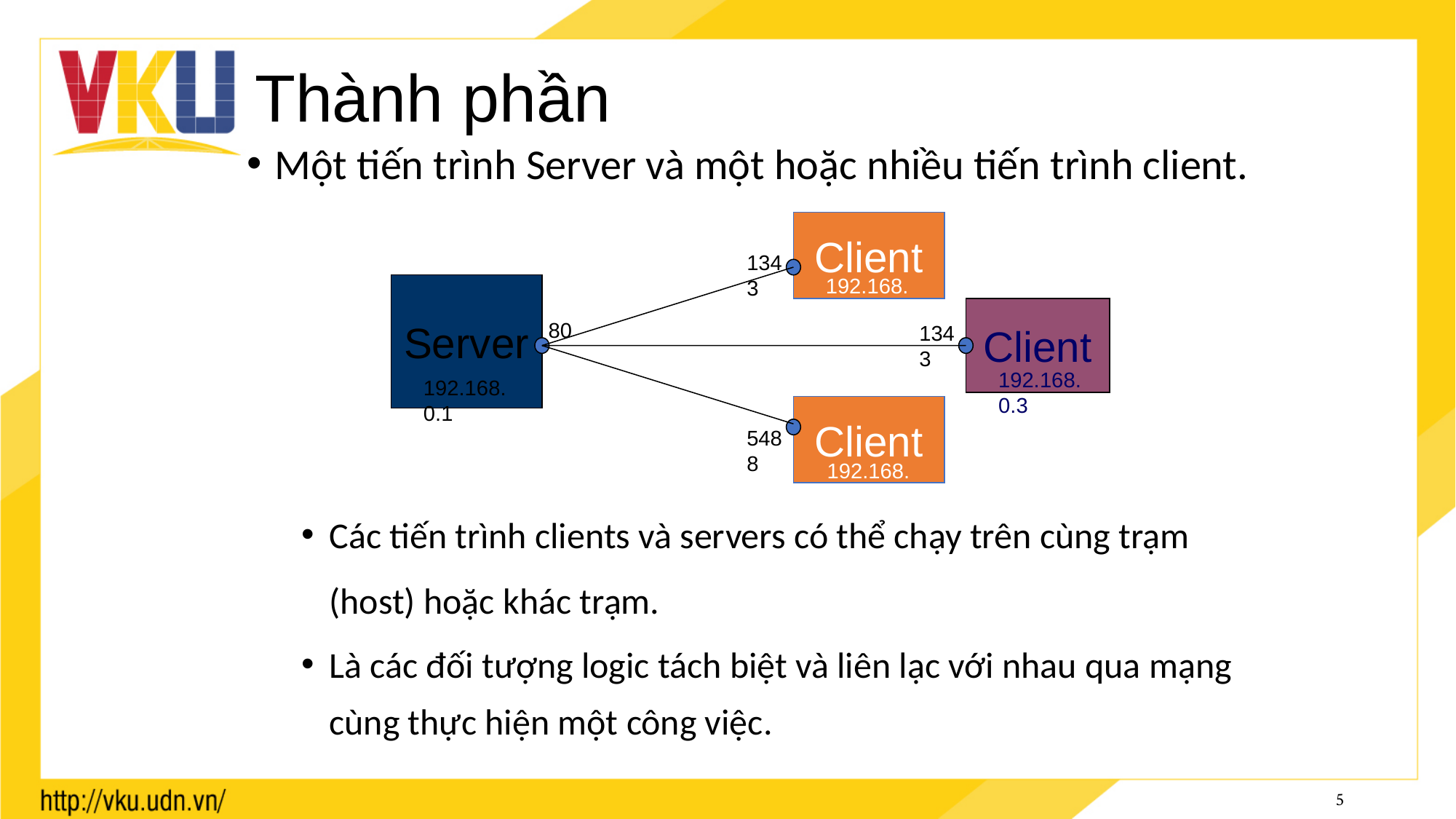

# Thành phần
Một tiến trình Server và một hoặc nhiều tiến trình client.

Các tiến trình clients và servers có thể chạy trên cùng trạm (host) hoặc khác trạm.
Là các đối tượng logic tách biệt và liên lạc với nhau qua mạng cùng thực hiện một công việc.

Client
1343

192.168.0.2
Server
Client
80
1343

192.168.0.3
192.168.0.1
Client

5488
192.168.0.2
5